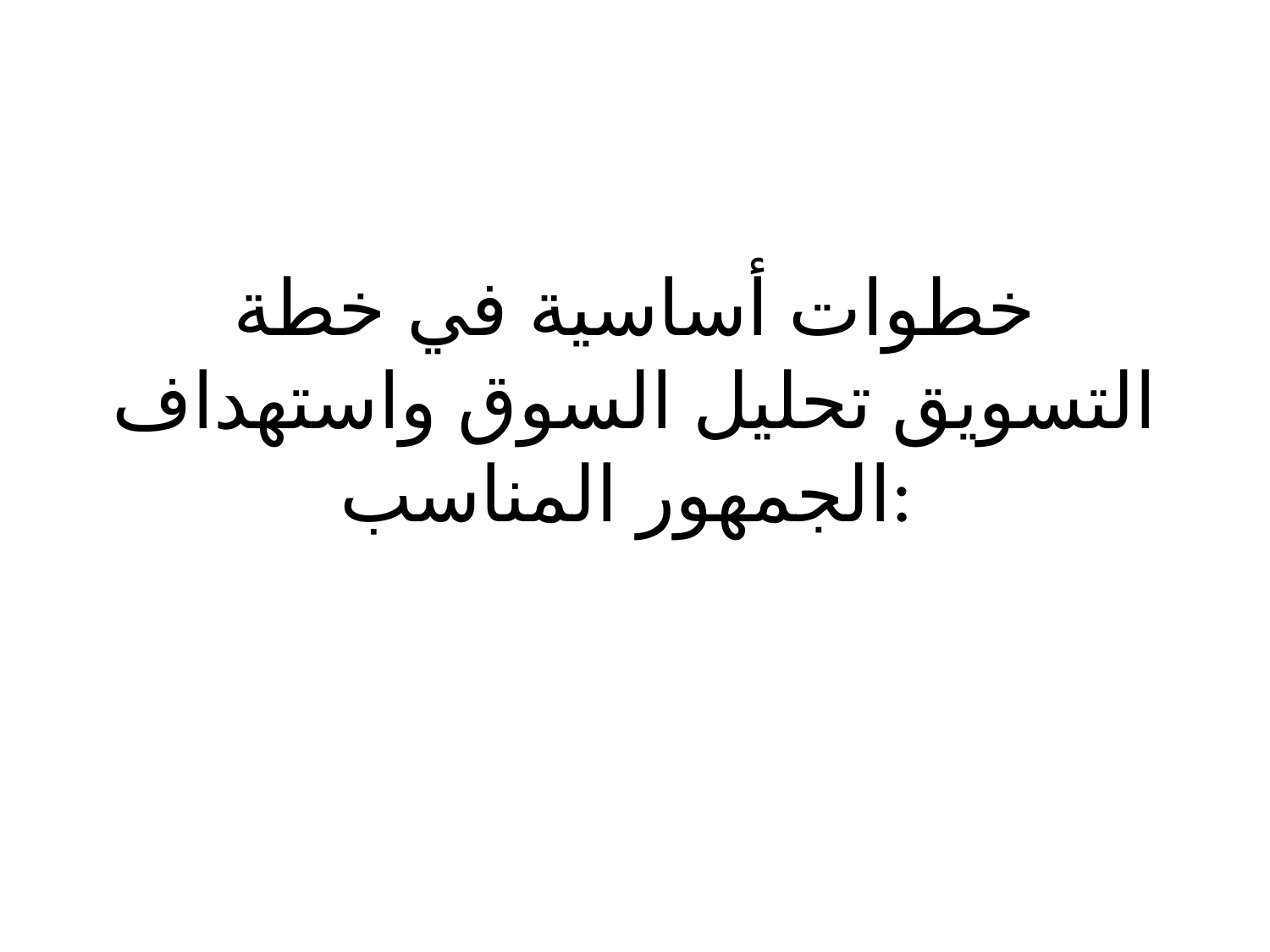

# خطوات أساسية في خطة التسويق تحليل السوق واستهداف الجمهور المناسب: